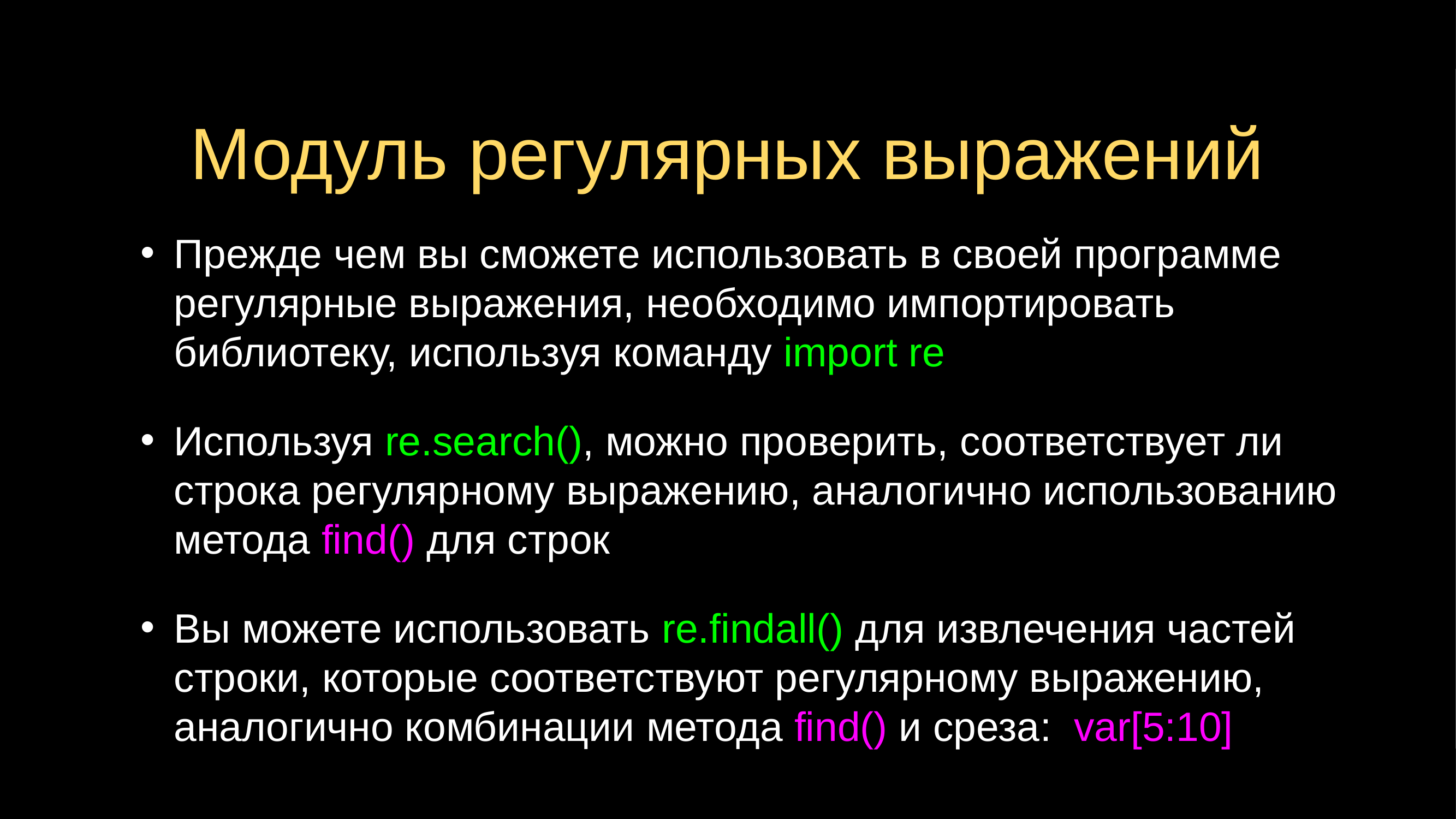

# Модуль регулярных выражений
Прежде чем вы сможете использовать в своей программе регулярные выражения, необходимо импортировать библиотеку, используя команду import re
Используя re.search(), можно проверить, соответствует ли строка регулярному выражению, аналогично использованию метода find() для строк
Вы можете использовать re.findall() для извлечения частей строки, которые соответствуют регулярному выражению, аналогично комбинации метода find() и среза:  var[5:10]